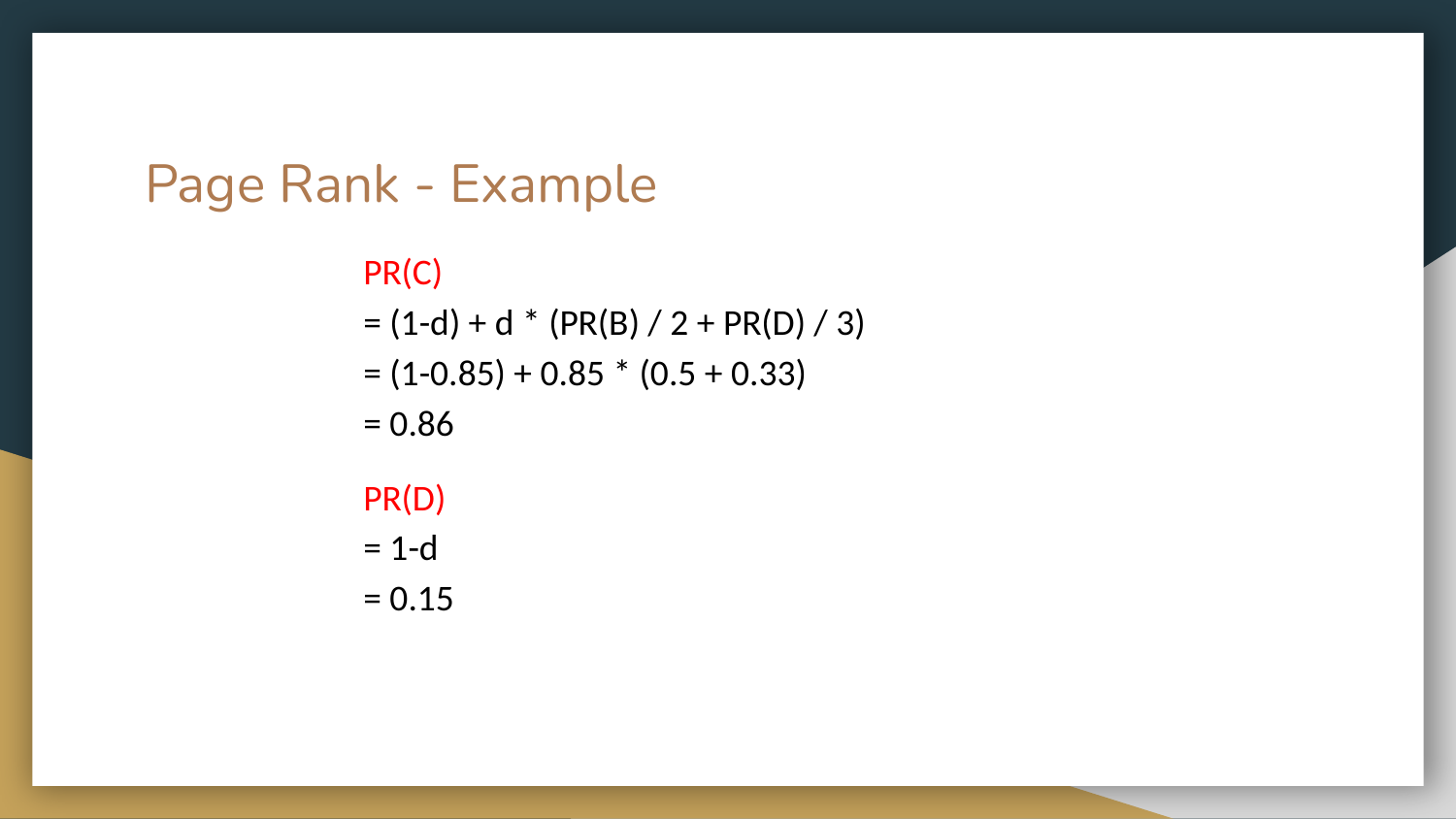

# Page Rank - Example
PR(C)
= (1-d) + d * (PR(B) / 2 + PR(D) / 3)
= (1-0.85) + 0.85 * (0.5 + 0.33)
= 0.86
PR(D)
= 1-d
= 0.15